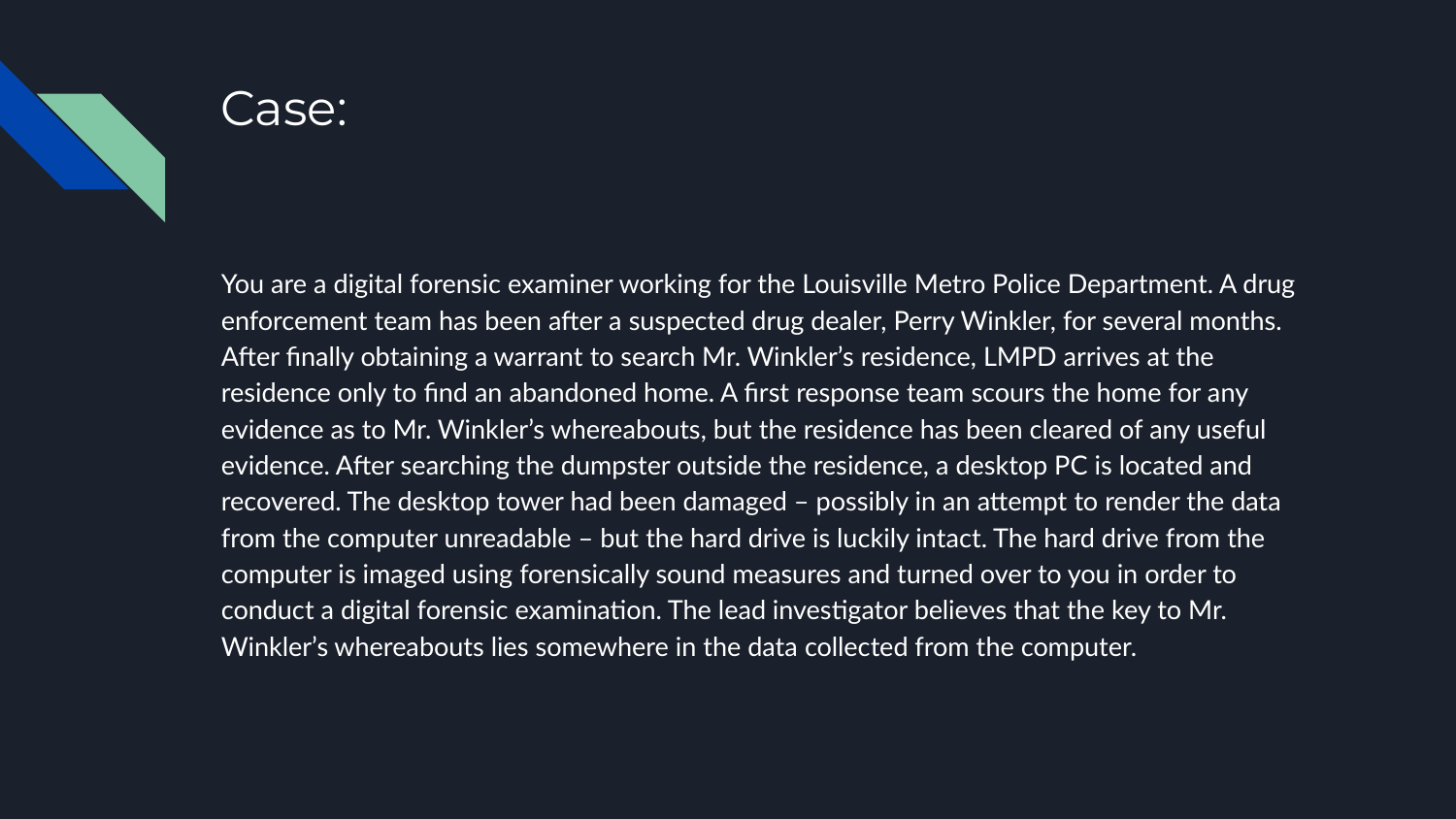

# Case:
You are a digital forensic examiner working for the Louisville Metro Police Department. A drug enforcement team has been after a suspected drug dealer, Perry Winkler, for several months. After finally obtaining a warrant to search Mr. Winkler’s residence, LMPD arrives at the residence only to find an abandoned home. A first response team scours the home for any evidence as to Mr. Winkler’s whereabouts, but the residence has been cleared of any useful evidence. After searching the dumpster outside the residence, a desktop PC is located and recovered. The desktop tower had been damaged – possibly in an attempt to render the data from the computer unreadable – but the hard drive is luckily intact. The hard drive from the computer is imaged using forensically sound measures and turned over to you in order to conduct a digital forensic examination. The lead investigator believes that the key to Mr. Winkler’s whereabouts lies somewhere in the data collected from the computer.